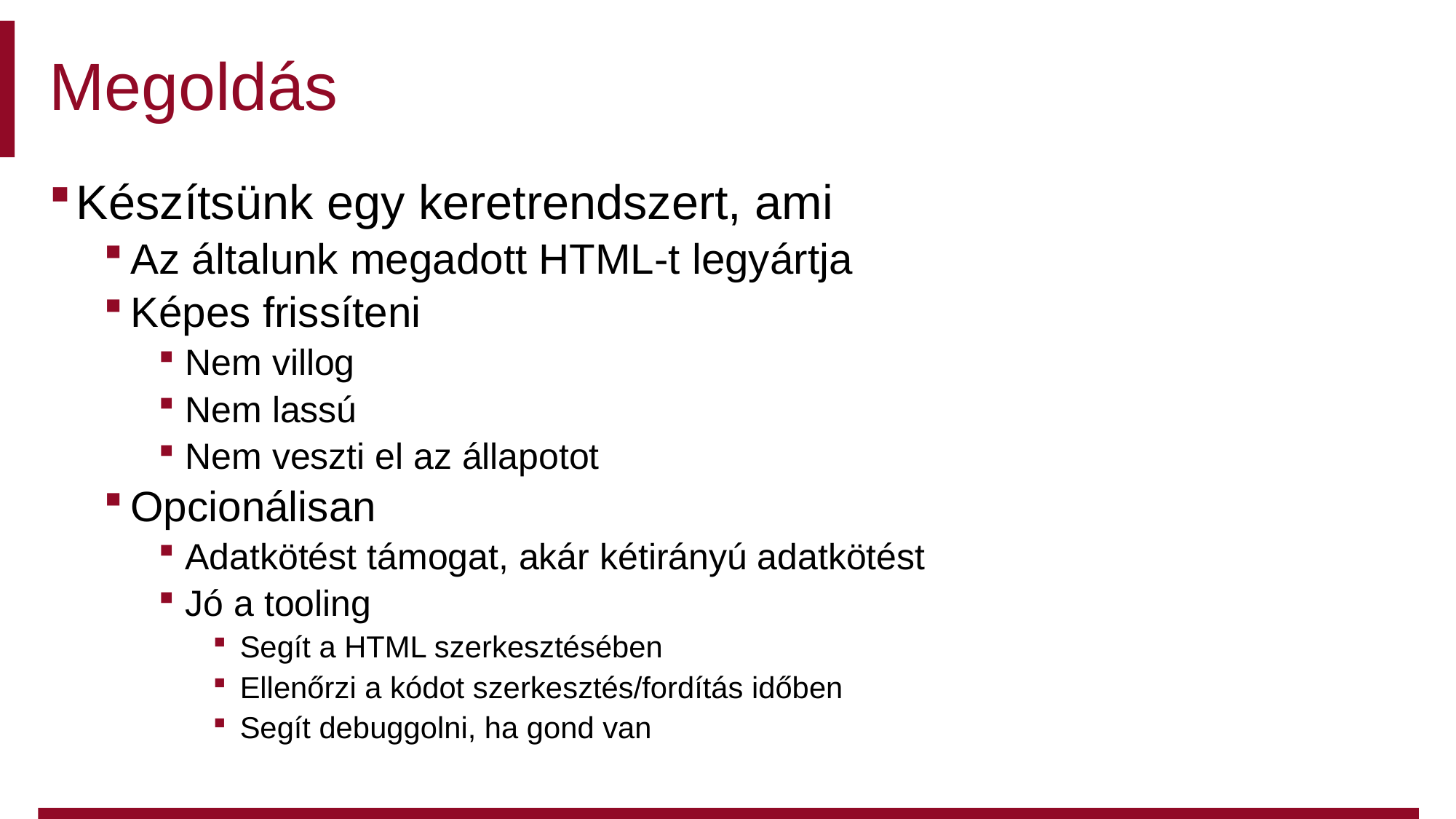

# Megoldás
Készítsünk egy keretrendszert, ami
Az általunk megadott HTML-t legyártja
Képes frissíteni
Nem villog
Nem lassú
Nem veszti el az állapotot
Opcionálisan
Adatkötést támogat, akár kétirányú adatkötést
Jó a tooling
Segít a HTML szerkesztésében
Ellenőrzi a kódot szerkesztés/fordítás időben
Segít debuggolni, ha gond van